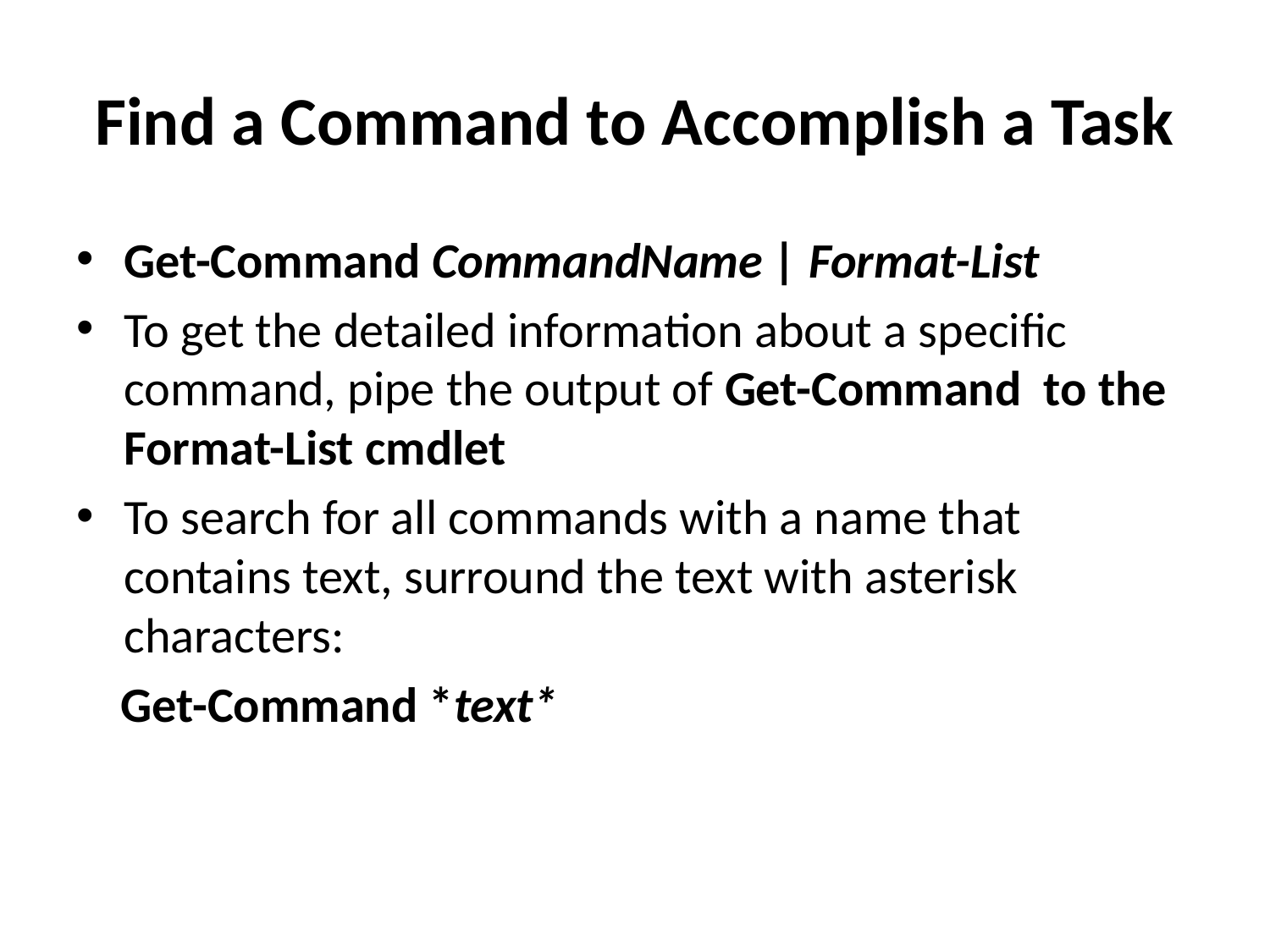

# Find a Command to Accomplish a Task
Get-Command CommandName | Format-List
To get the detailed information about a specific command, pipe the output of Get-Command  to the Format-List cmdlet
To search for all commands with a name that contains text, surround the text with asterisk characters:
    Get-Command *text*